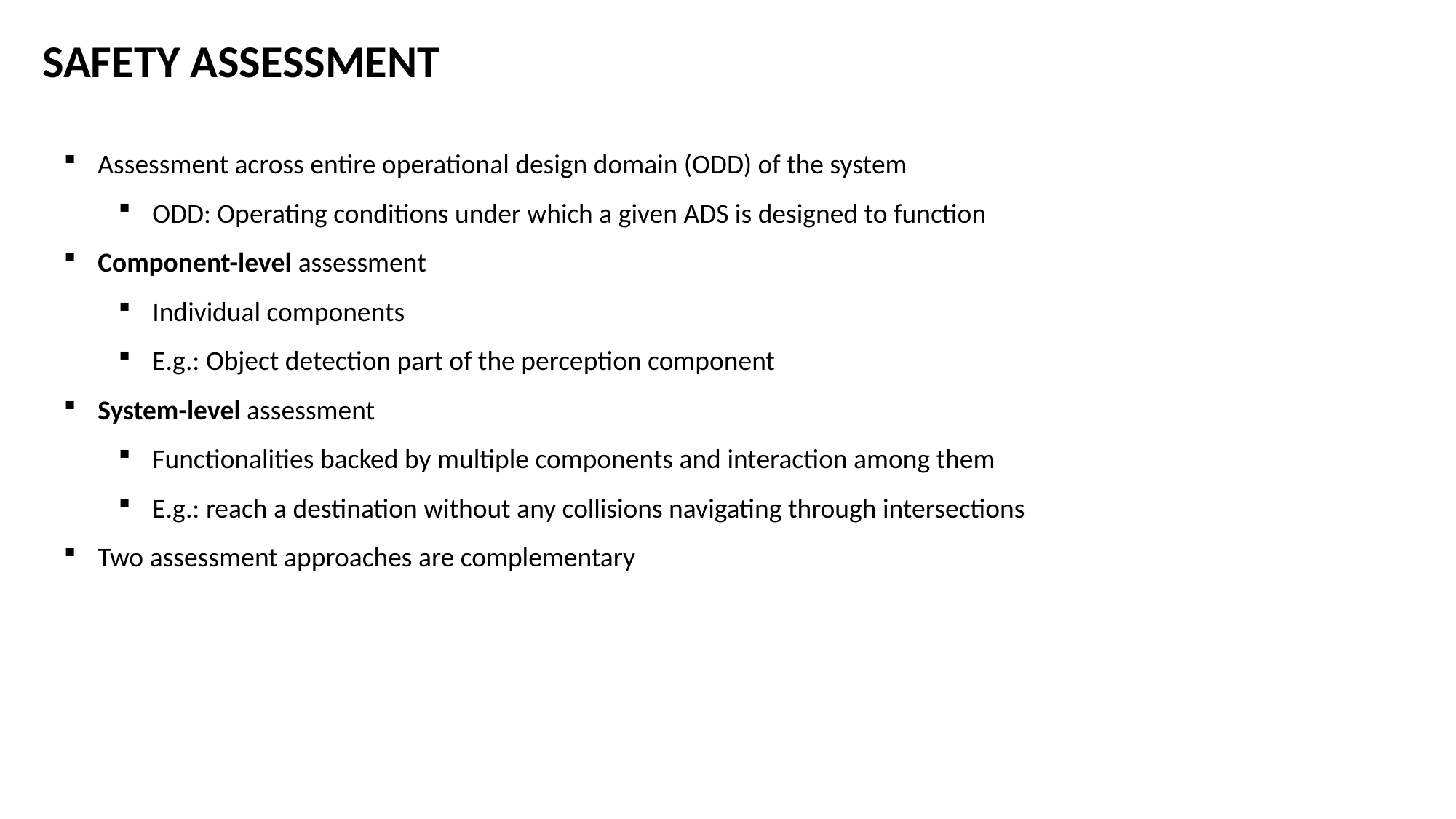

SAFETY ASSESSMENT
Assessment across entire operational design domain (ODD) of the system
ODD: Operating conditions under which a given ADS is designed to function
Component-level assessment
Individual components
E.g.: Object detection part of the perception component
System-level assessment
Functionalities backed by multiple components and interaction among them
E.g.: reach a destination without any collisions navigating through intersections
Two assessment approaches are complementary